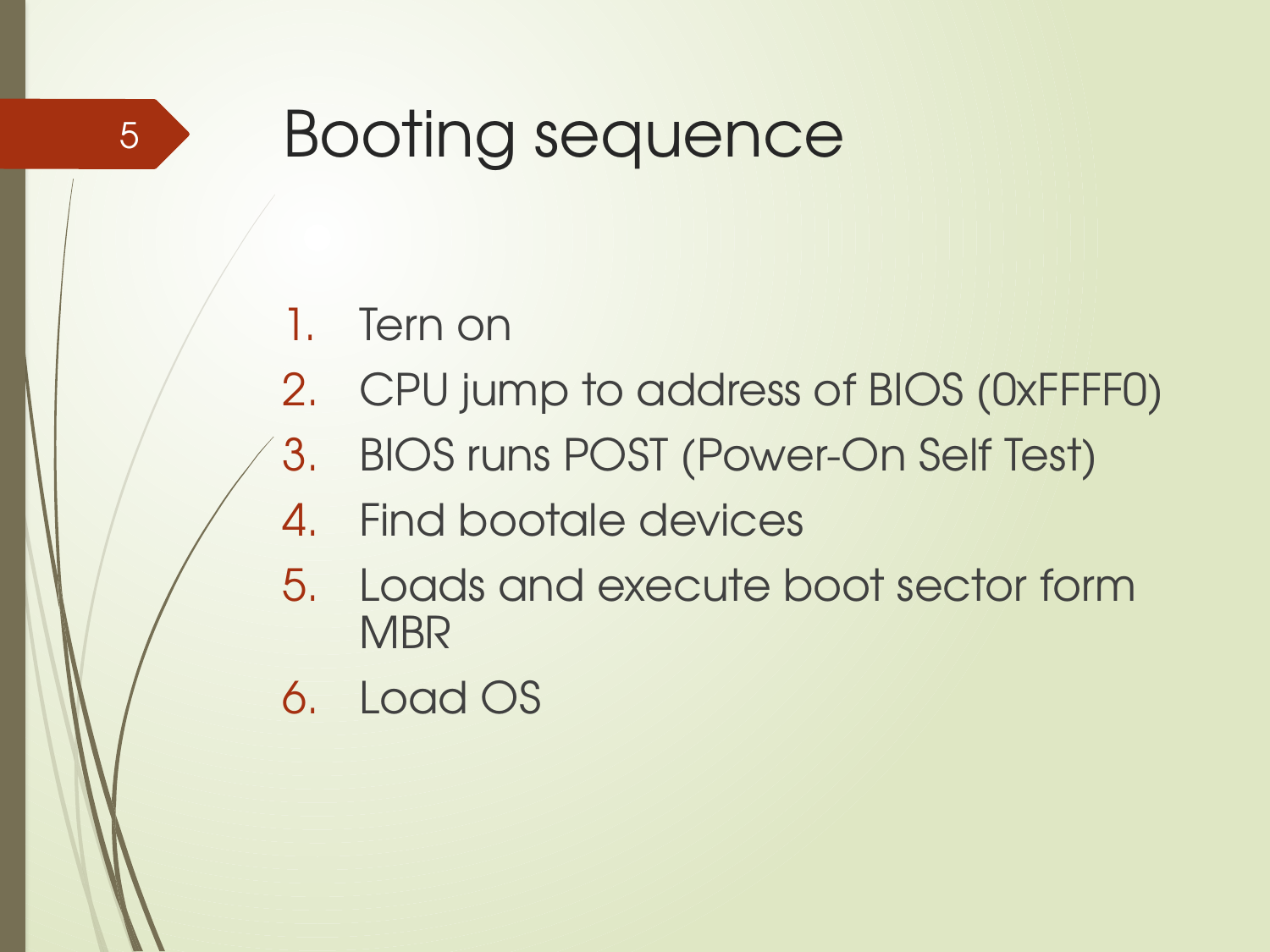

# Booting sequence
5
Tern on
CPU jump to address of BIOS (0xFFFF0)
BIOS runs POST (Power-On Self Test)
Find bootale devices
Loads and execute boot sector form MBR
Load OS